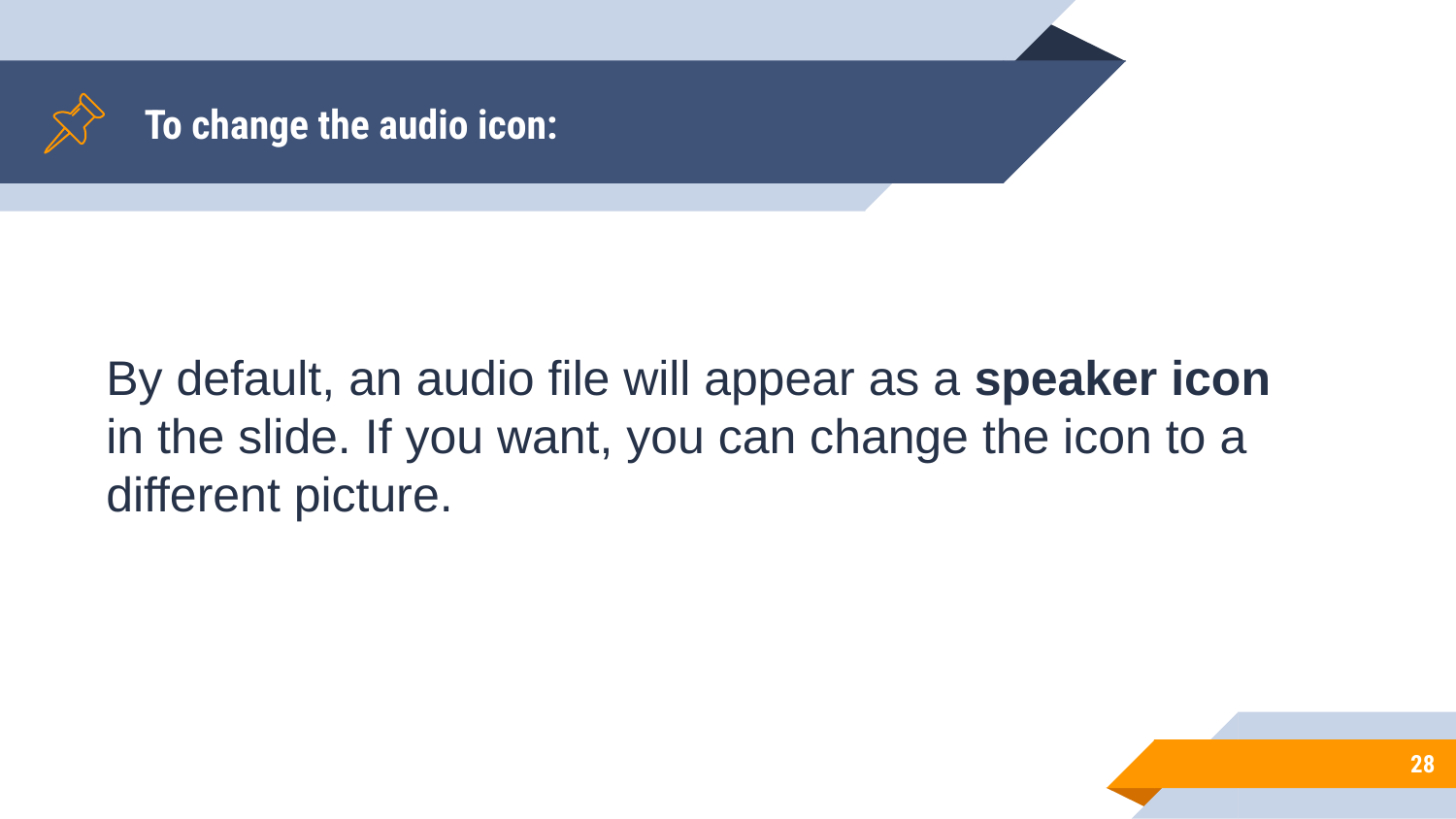

# To change the audio icon:

By default, an audio file will appear as a speaker icon in the slide. If you want, you can change the icon to a different picture.
28